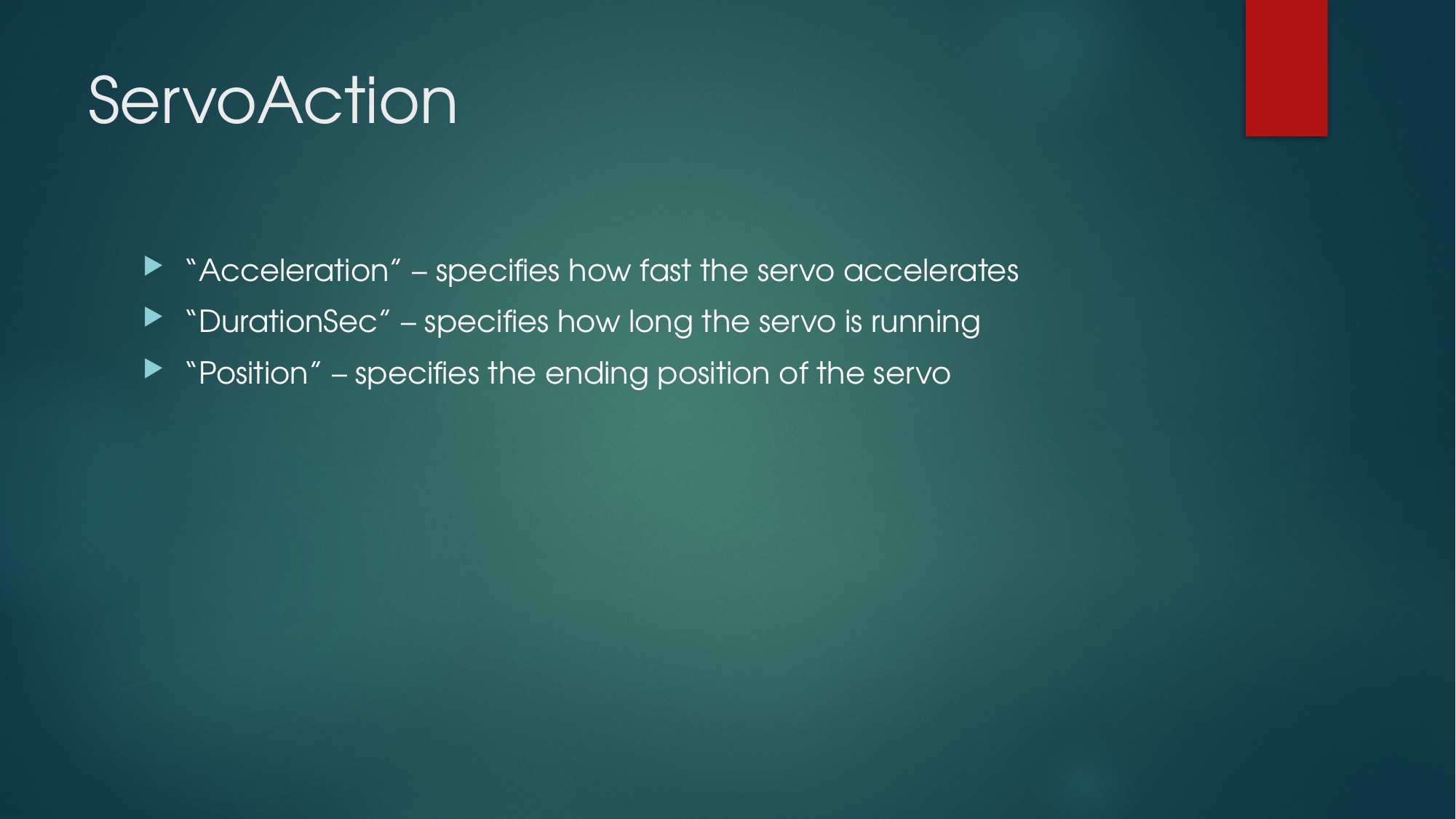

# ServoAction
“Acceleration” – specifies how fast the servo accelerates
“DurationSec” – specifies how long the servo is running
“Position” – specifies the ending position of the servo